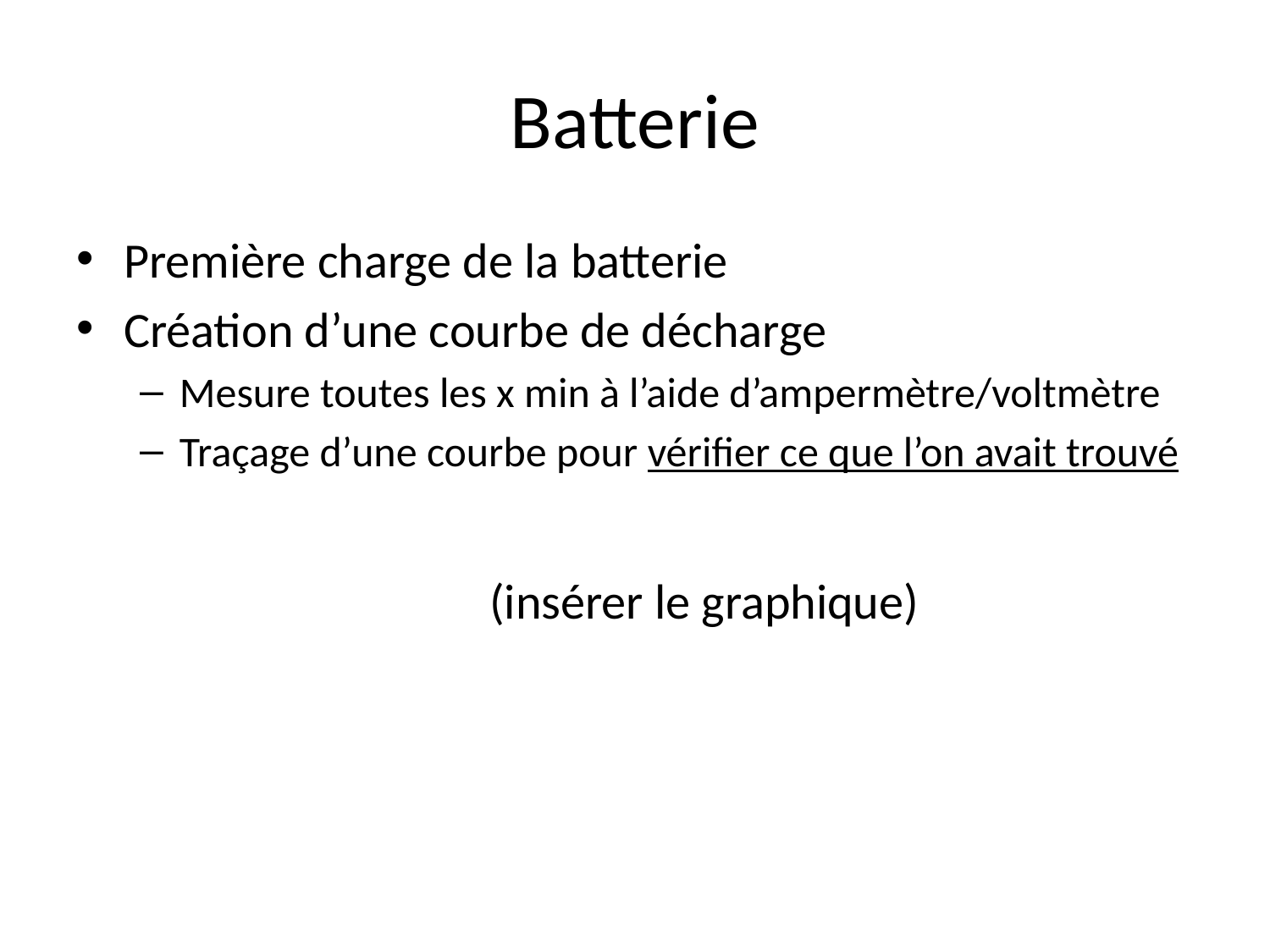

# Batterie
Première charge de la batterie
Création d’une courbe de décharge
Mesure toutes les x min à l’aide d’ampermètre/voltmètre
Traçage d’une courbe pour vérifier ce que l’on avait trouvé

			     (insérer le graphique)